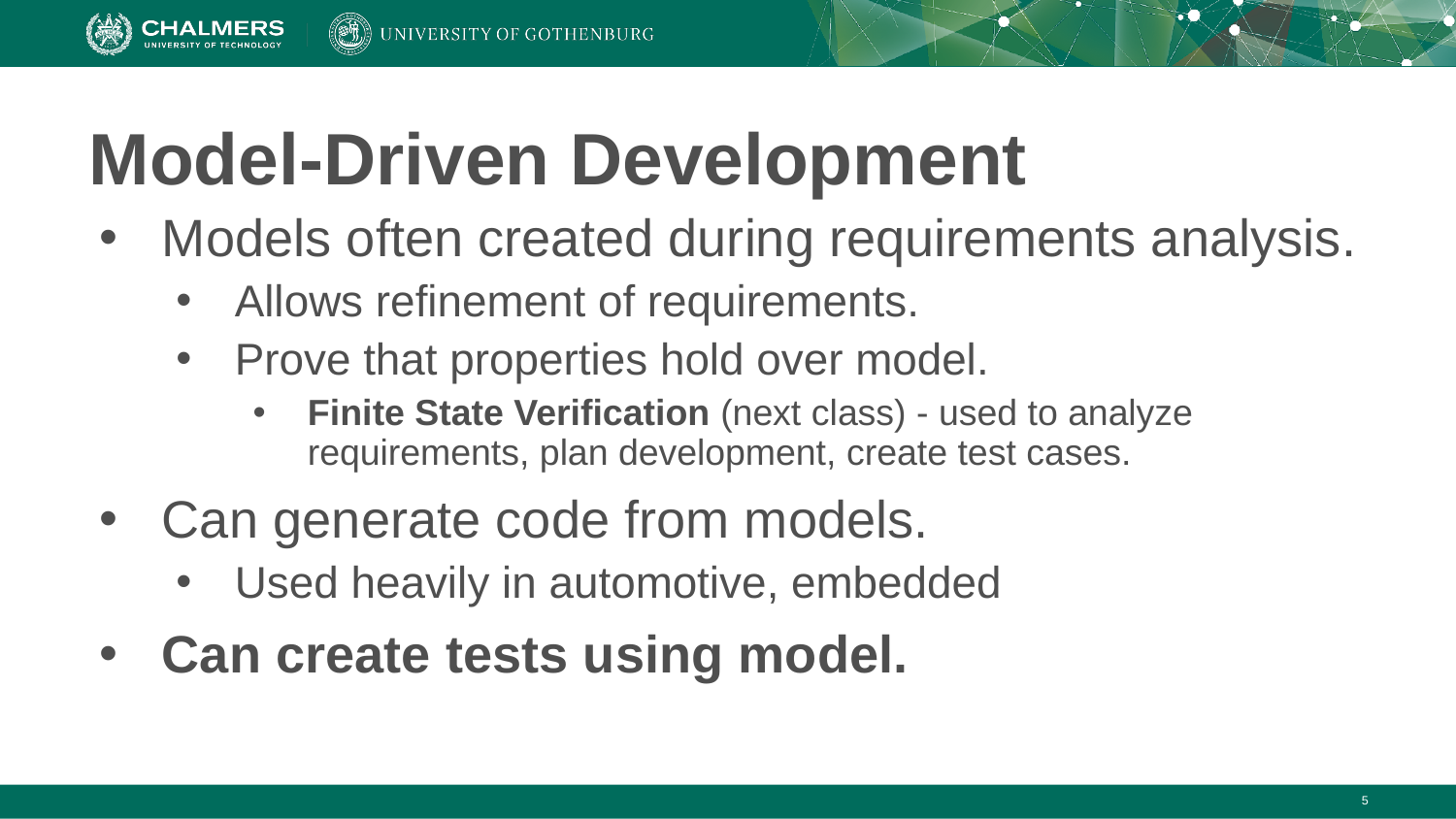

# Model-Driven Development
Models often created during requirements analysis.
Allows refinement of requirements.
Prove that properties hold over model.
Finite State Verification (next class) - used to analyze requirements, plan development, create test cases.
Can generate code from models.
Used heavily in automotive, embedded
Can create tests using model.
5